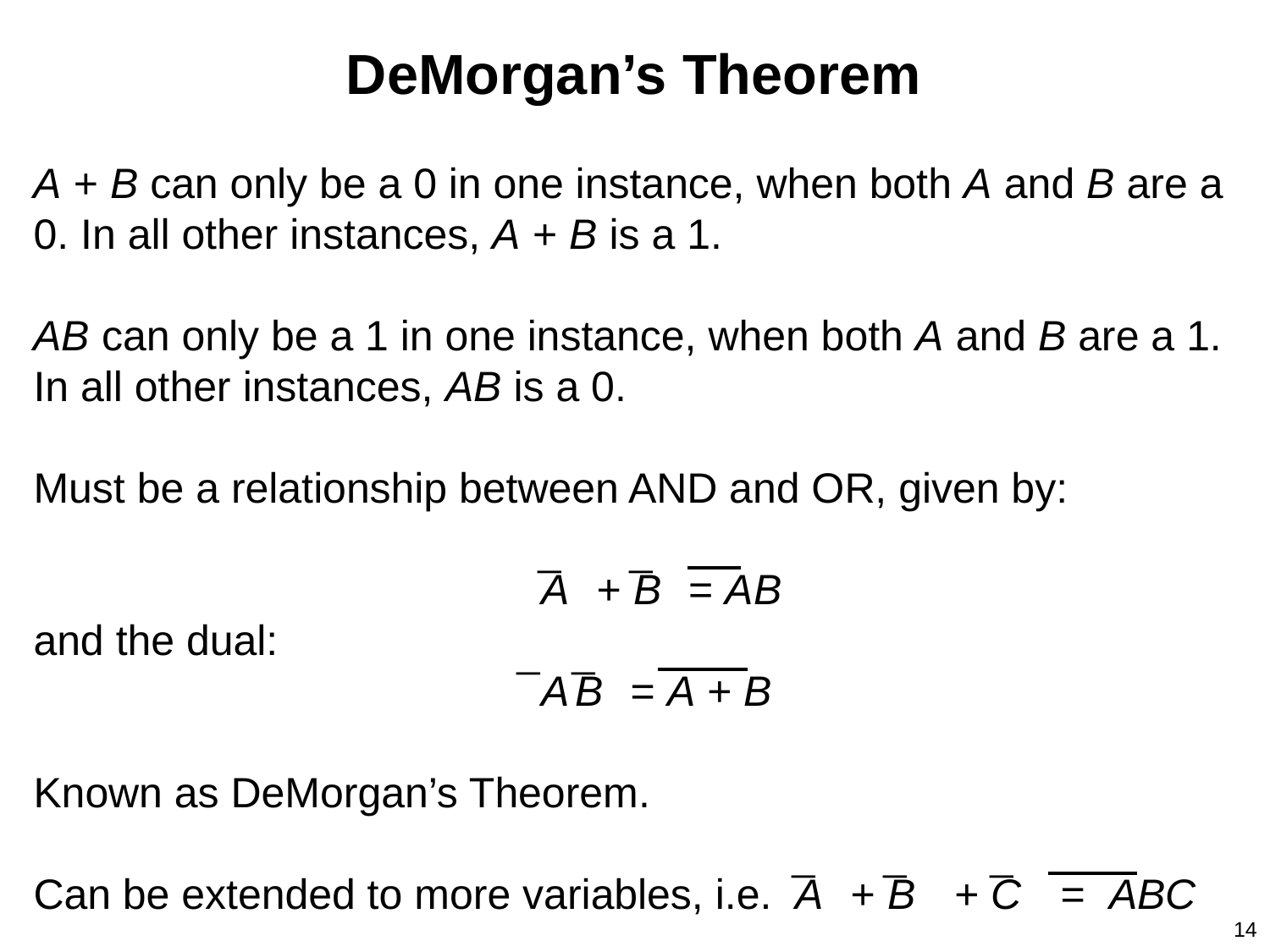

DeMorgan’s Theorem

A + B can only be a 0 in one instance, when both A and B are a 0. In all other instances, A + B is a 1.

AB can only be a 1 in one instance, when both A and B are a 1. In all other instances, AB is a 0.

Must be a relationship between AND and OR, given by:

				A¯   + B¯   = AB
and the dual:
				A ¯   B¯   = A + B

Known as DeMorgan’s Theorem.

Can be extended to more variables, i.e. 	A¯   + B¯    + C¯    =  ABC
    .
14